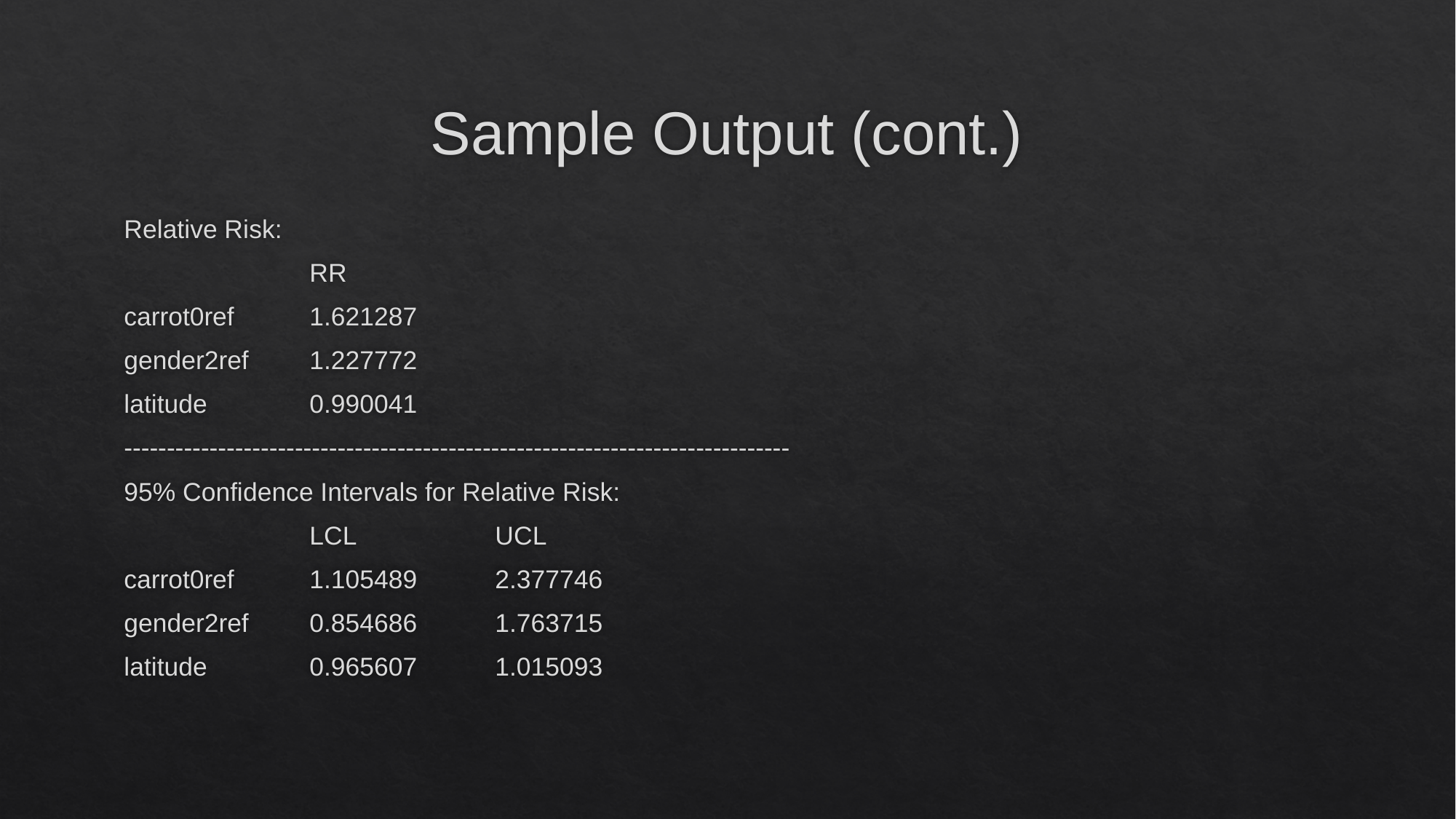

# Sample Output (cont.)
Relative Risk:
                  	RR
carrot0ref  	1.621287
gender2ref  	1.227772
latitude    	0.990041
------------------------------------------------------------------------------
95% Confidence Intervals for Relative Risk:
                 	LCL       	UCL
carrot0ref  	1.105489  	2.377746
gender2ref  	0.854686  	1.763715
latitude    	0.965607  	1.015093